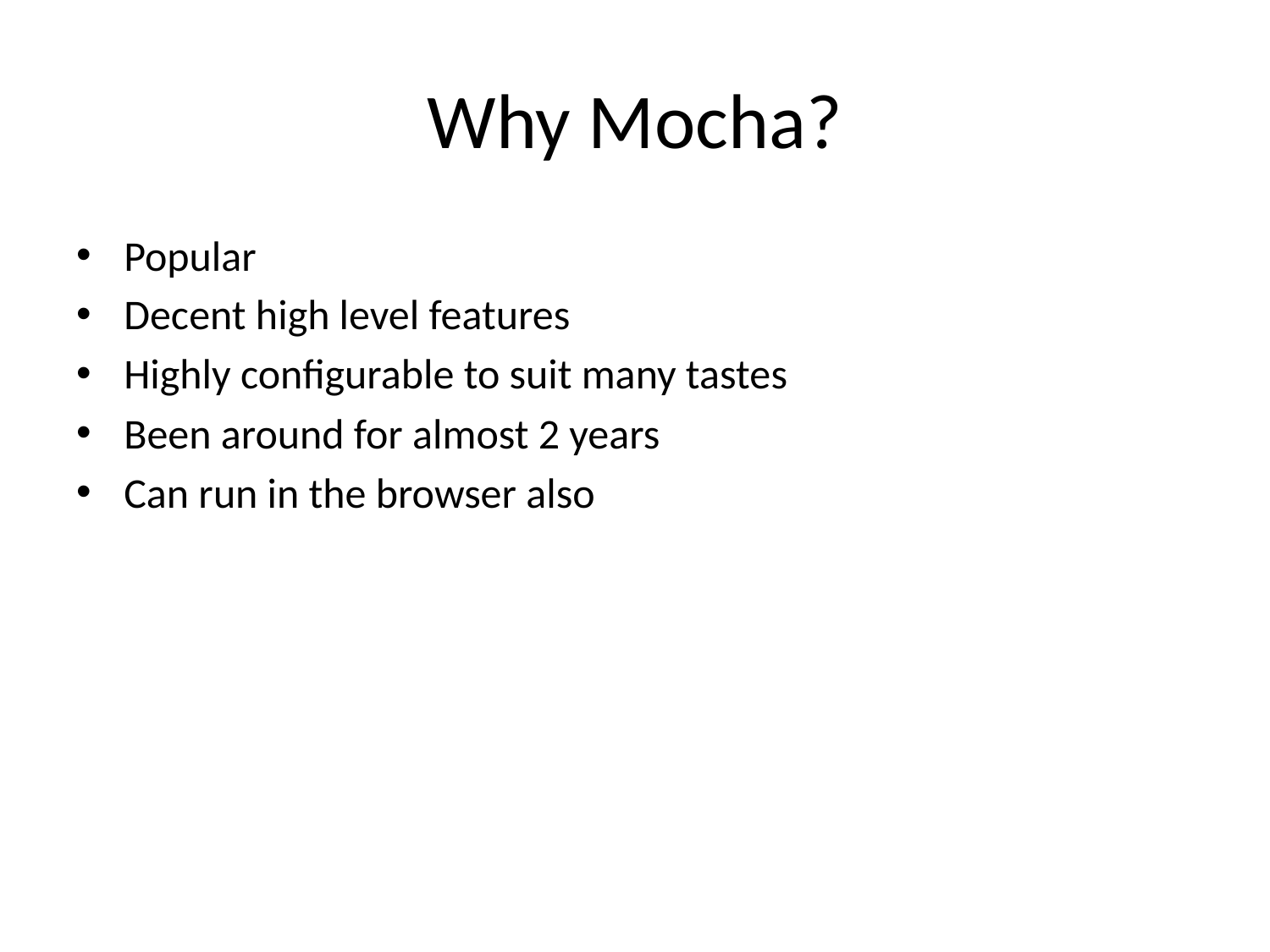

# Why Mocha?
Popular
Decent high level features
Highly configurable to suit many tastes
Been around for almost 2 years
Can run in the browser also